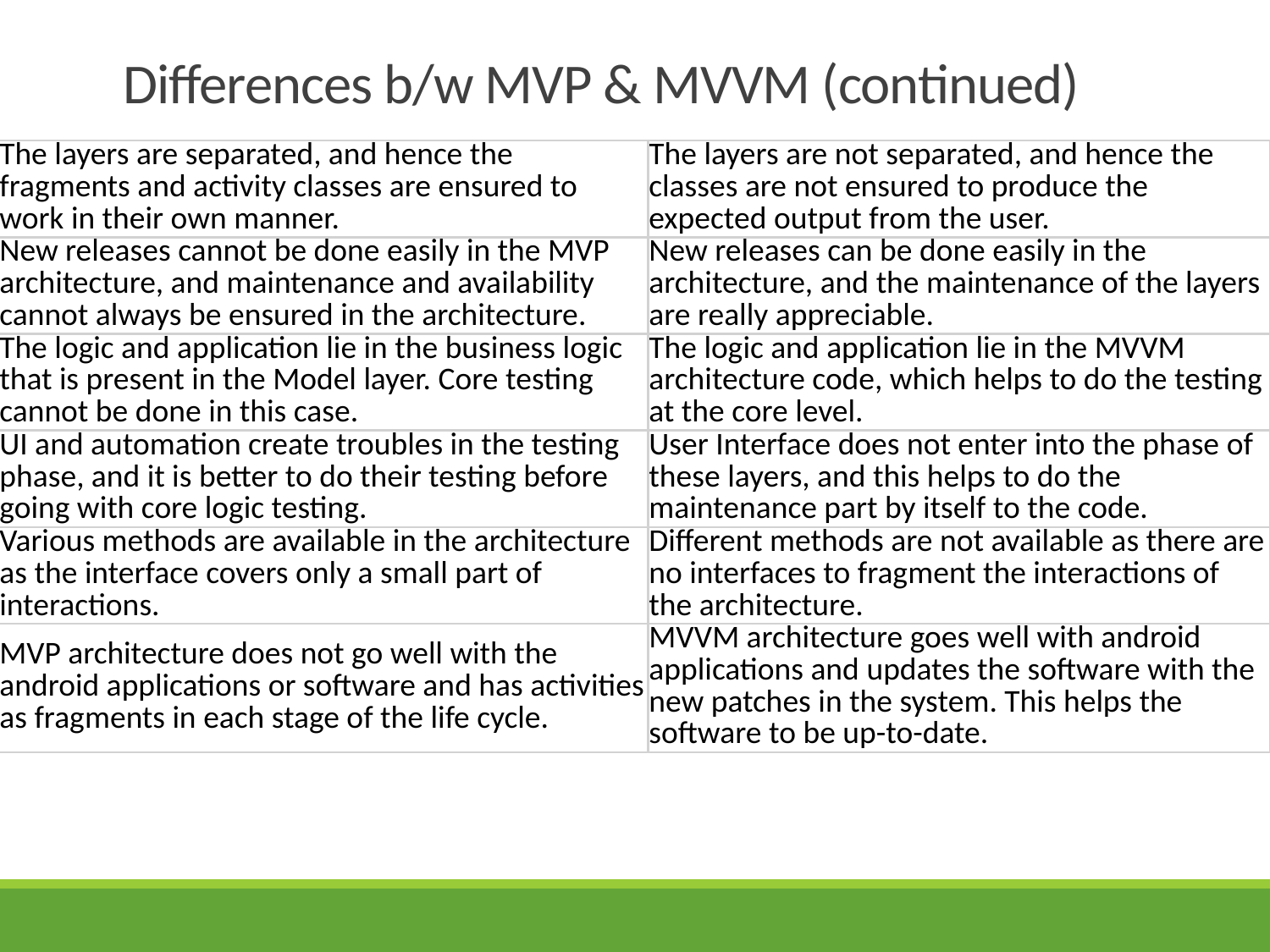

# Differences b/w MVP & MVVM (continued)
| The layers are separated, and hence the fragments and activity classes are ensured to work in their own manner. | The layers are not separated, and hence the classes are not ensured to produce the expected output from the user. |
| --- | --- |
| New releases cannot be done easily in the MVP architecture, and maintenance and availability cannot always be ensured in the architecture. | New releases can be done easily in the architecture, and the maintenance of the layers are really appreciable. |
| The logic and application lie in the business logic that is present in the Model layer. Core testing cannot be done in this case. | The logic and application lie in the MVVM architecture code, which helps to do the testing at the core level. |
| UI and automation create troubles in the testing phase, and it is better to do their testing before going with core logic testing. | User Interface does not enter into the phase of these layers, and this helps to do the maintenance part by itself to the code. |
| Various methods are available in the architecture as the interface covers only a small part of interactions. | Different methods are not available as there are no interfaces to fragment the interactions of the architecture. |
| MVP architecture does not go well with the android applications or software and has activities as fragments in each stage of the life cycle. | MVVM architecture goes well with android applications and updates the software with the new patches in the system. This helps the software to be up-to-date. |